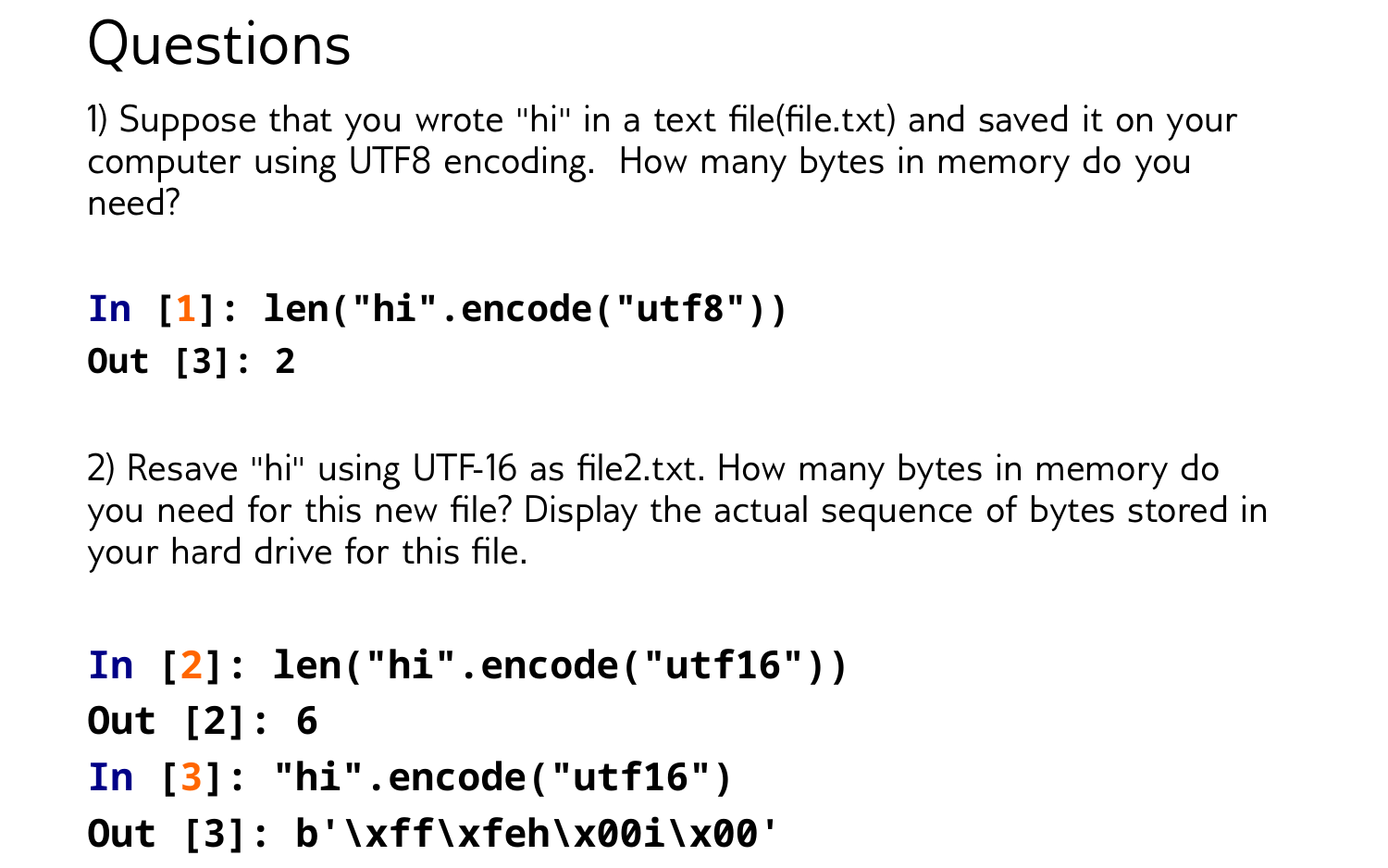

# Questions
1) Suppose that you wrote "hi" in a text file(file.txt) and saved it on your computer using UTF8 encoding.  How many bytes in memory do you need?

In [1]: len("hi".encode("utf8"))
Out [3]: 2

2) Resave "hi" using UTF-16 as file2.txt. How many bytes in memory do you need for this new file? Display the actual sequence of bytes stored in your hard drive for this file.

In [2]: len("hi".encode("utf16"))
Out [2]: 6
In [3]: "hi".encode("utf16")
Out [3]: b'\xff\xfeh\x00i\x00'